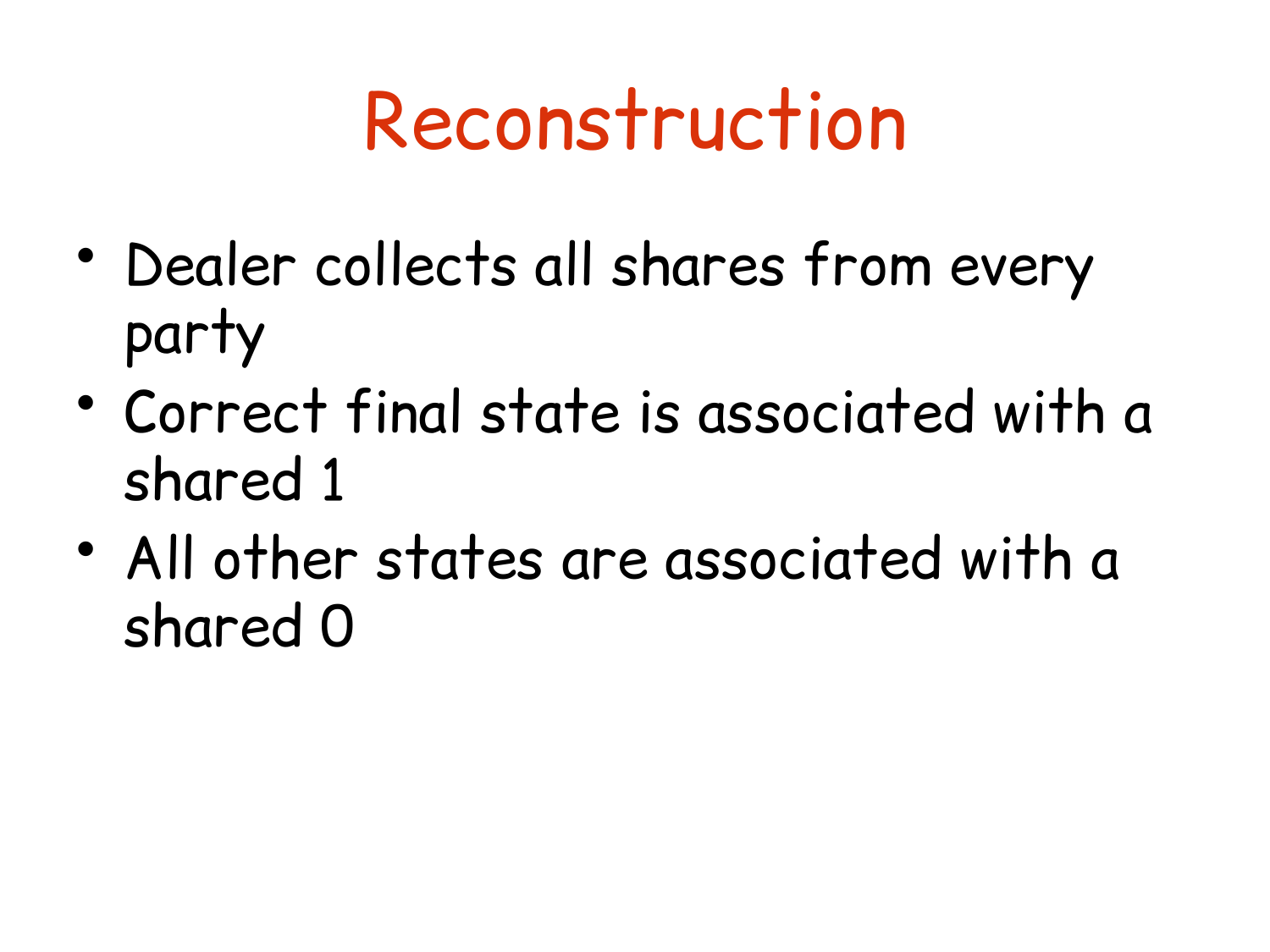

# Reconstruction
Dealer collects all shares from every party
Correct final state is associated with a shared 1
All other states are associated with a shared 0